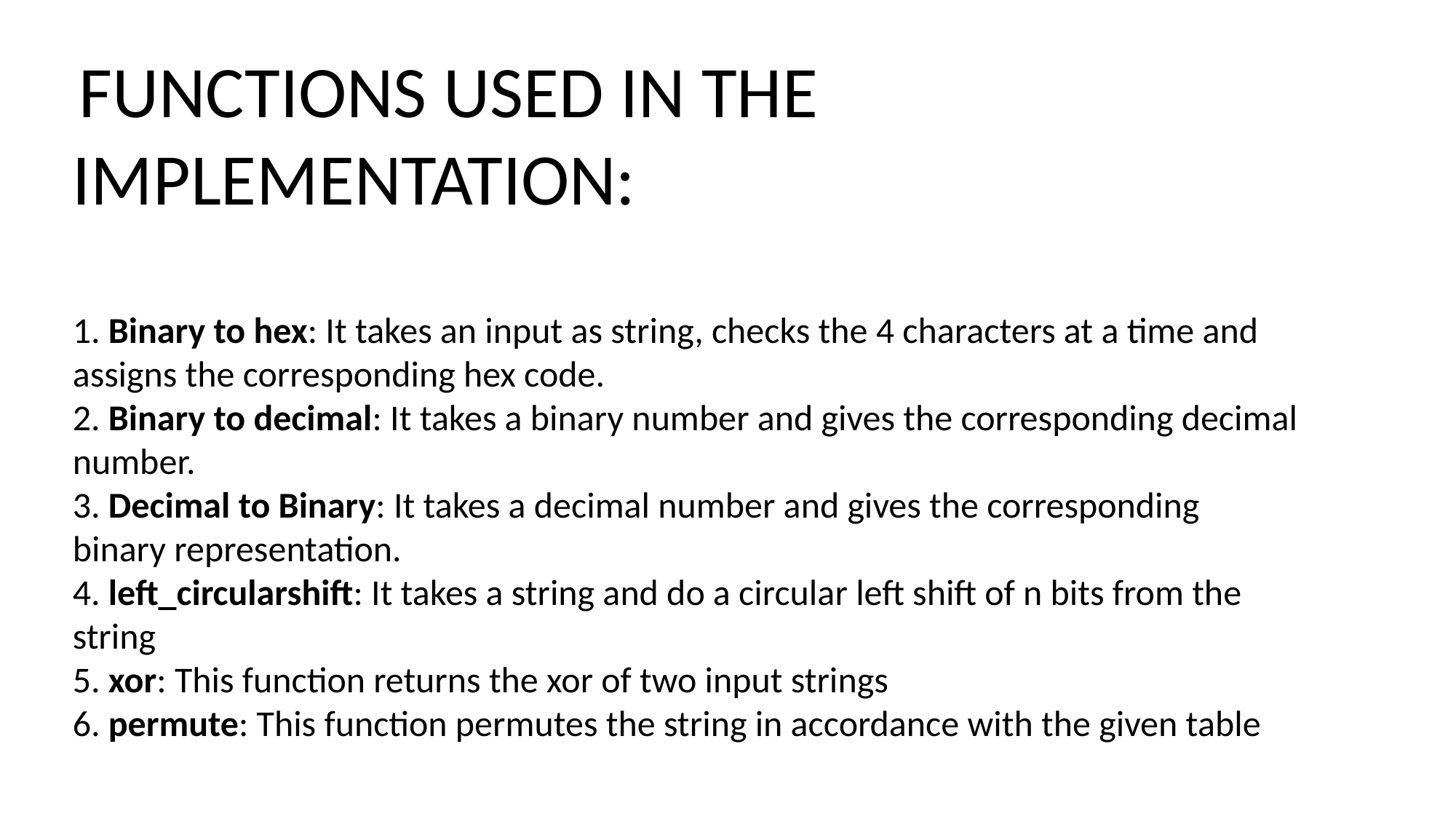

FUNCTIONS USED IN THE IMPLEMENTATION:

1. Binary to hex: It takes an input as string, checks the 4 characters at a time and assigns the corresponding hex code.
2. Binary to decimal: It takes a binary number and gives the corresponding decimal number.
3. Decimal to Binary: It takes a decimal number and gives the corresponding binary representation.
4. left_circularshift: It takes a string and do a circular left shift of n bits from the string
5. xor: This function returns the xor of two input strings
6. permute: This function permutes the string in accordance with the given table